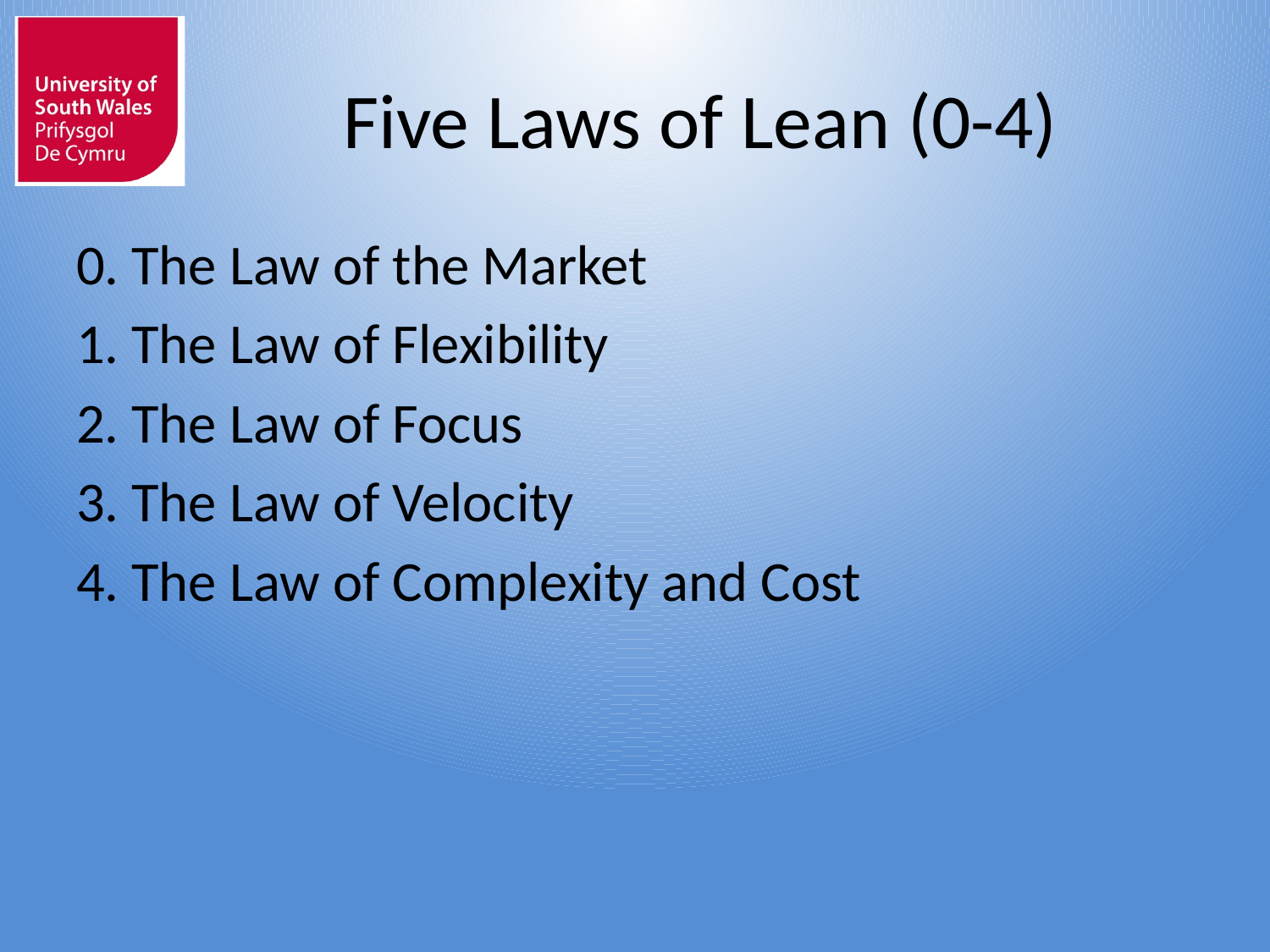

# Five Laws of Lean (0-4)
0. The Law of the Market
1. The Law of Flexibility
2. The Law of Focus
3. The Law of Velocity
4. The Law of Complexity and Cost